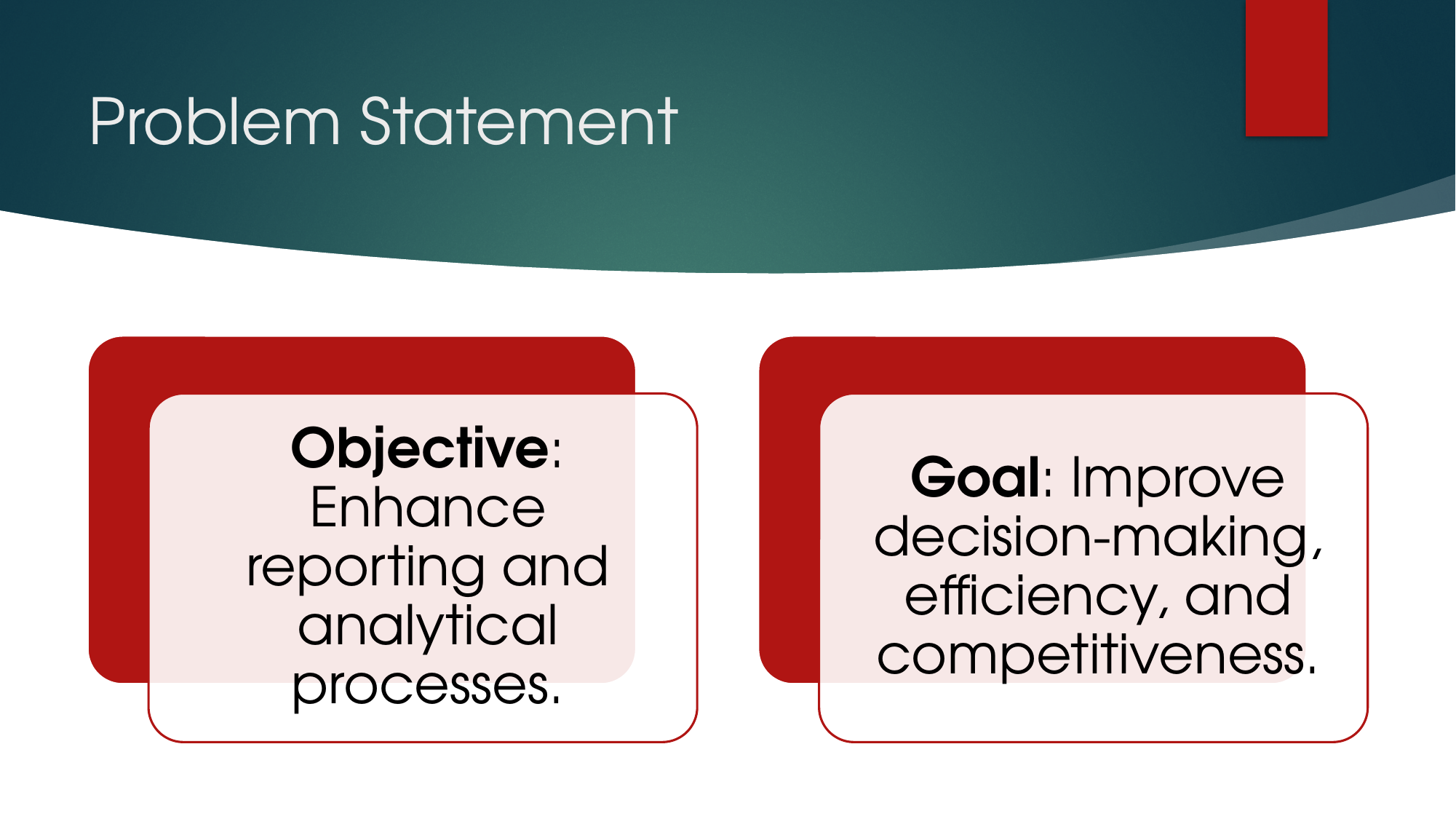

# Problem Statement

Objective: Enhance reporting and analytical processes.
Goal: Improve decision-making, efficiency, and competitiveness.